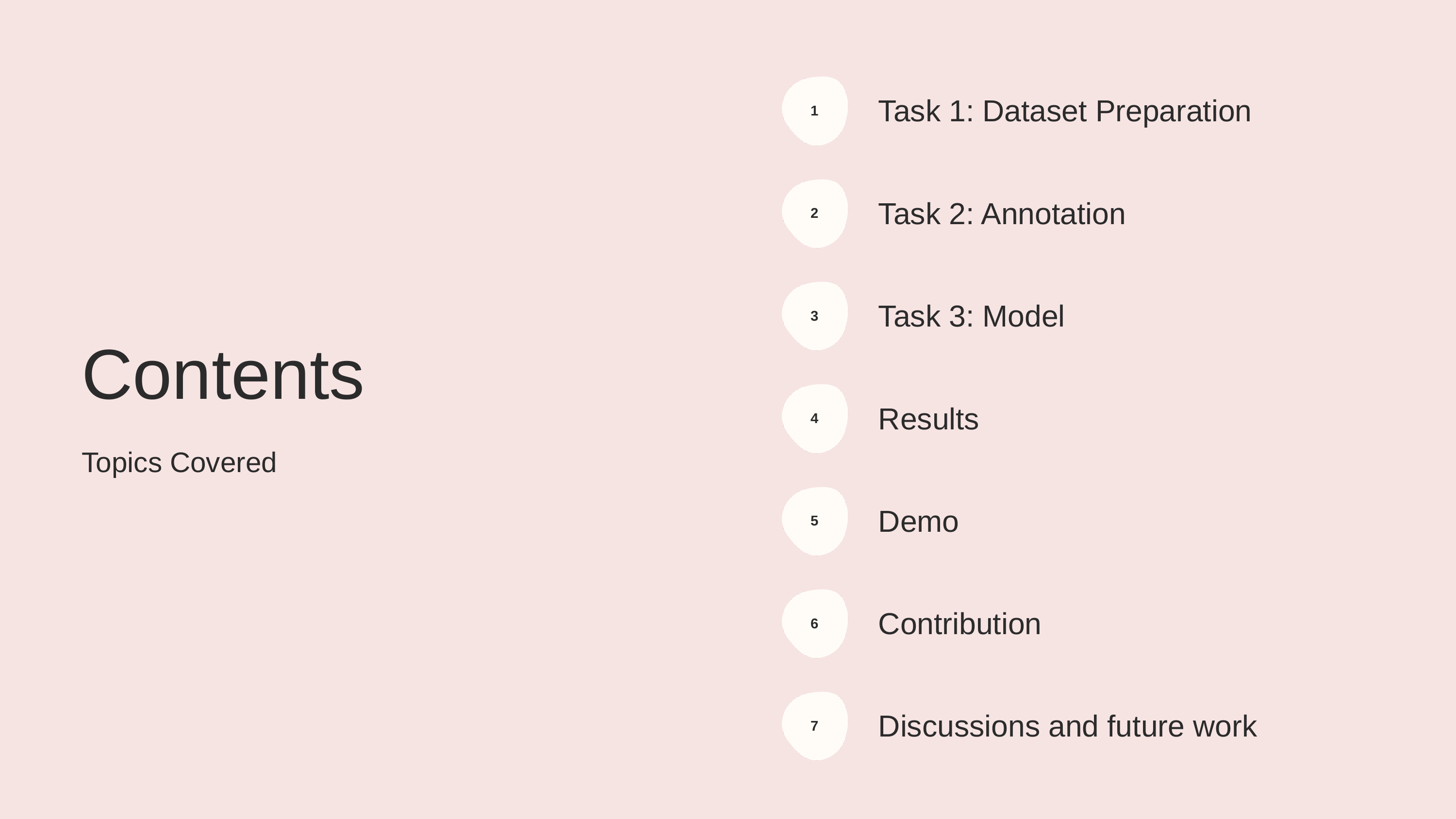

Task 1: Dataset Preparation
1

Task 2: Annotation
2

Task 3: Model
3
Contents
Topics Covered

Results
4

Demo
5

Contribution
6

Discussions and future work
7